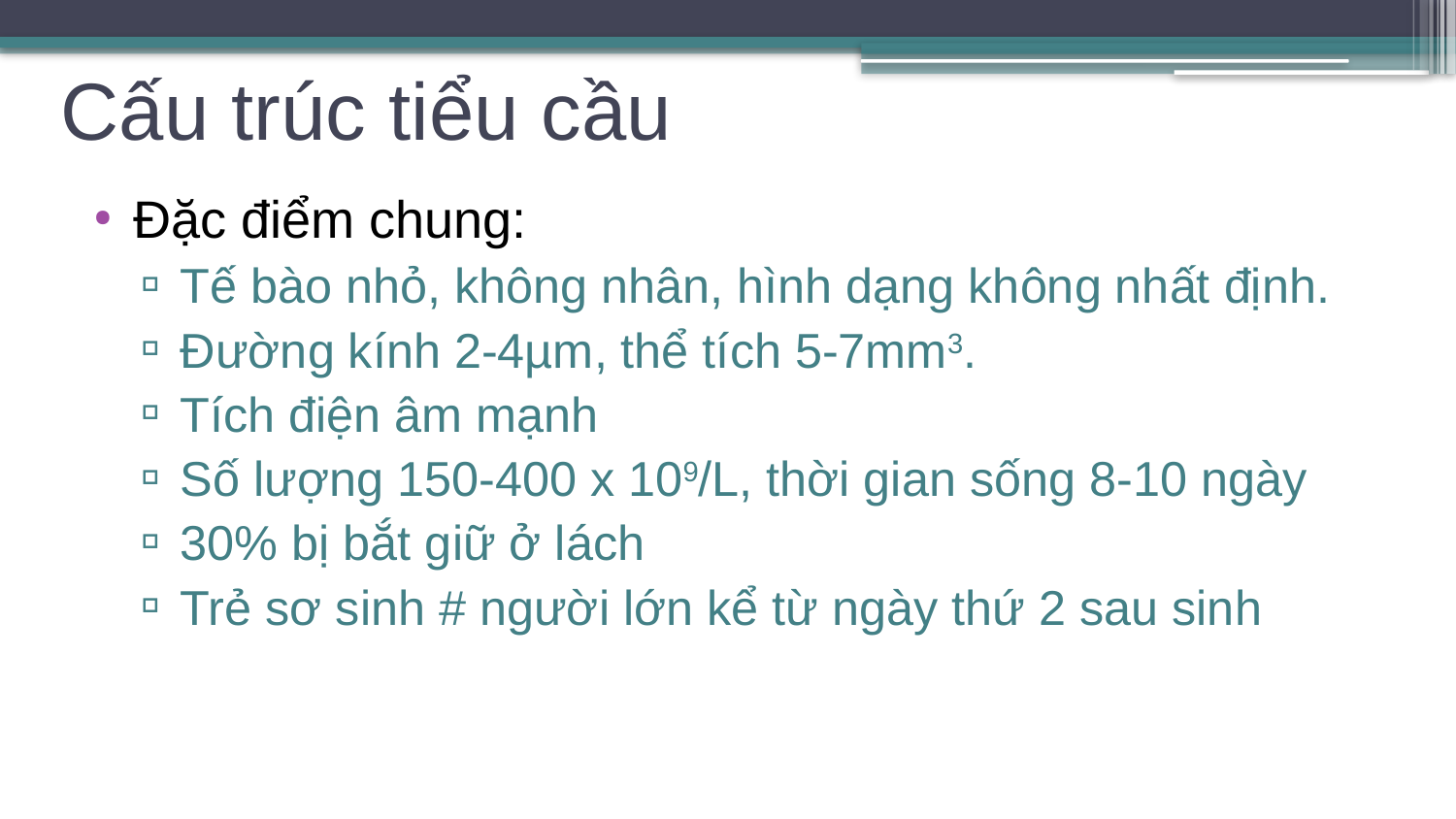

# Cấu trúc tiểu cầu
Đặc điểm chung:
Tế bào nhỏ, không nhân, hình dạng không nhất định.
Đường kính 2-4µm, thể tích 5-7mm3.
Tích điện âm mạnh
Số lượng 150-400 x 109/L, thời gian sống 8-10 ngày
30% bị bắt giữ ở lách
Trẻ sơ sinh # người lớn kể từ ngày thứ 2 sau sinh